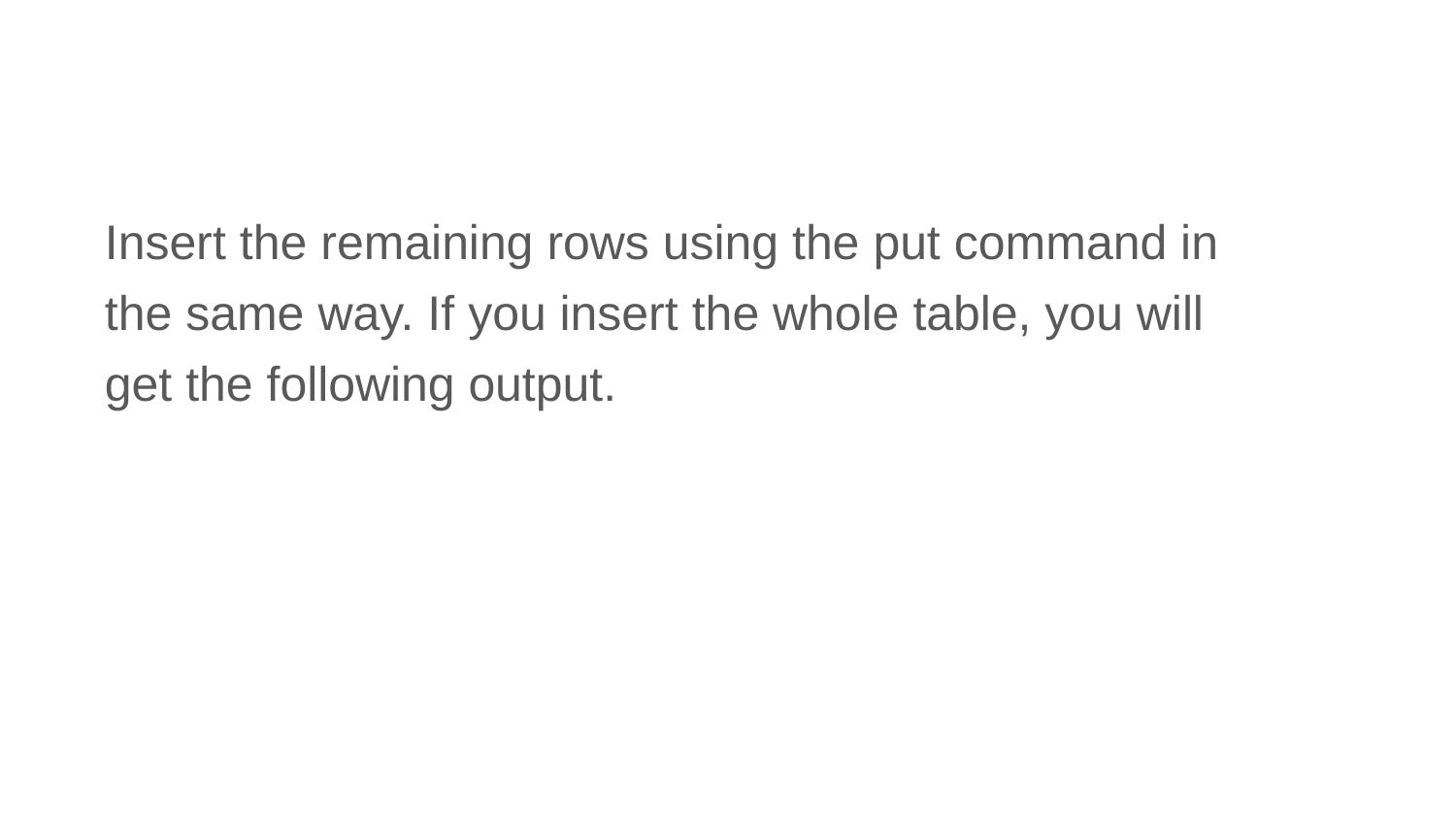

Insert the remaining rows using the put command in the same way. If you insert the whole table, you will get the following output.